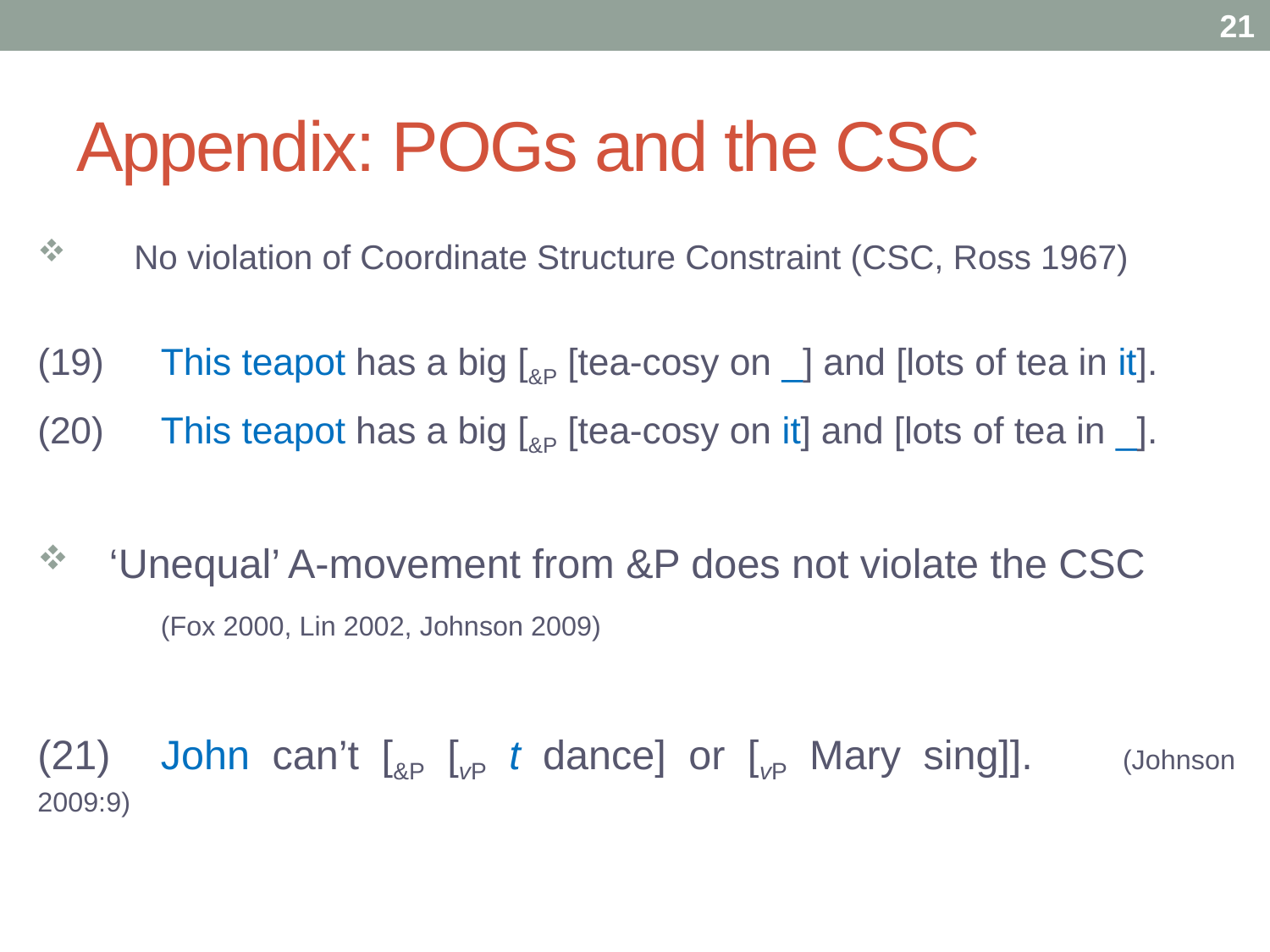

21
# Appendix: POGs and the CSC
 	No violation of Coordinate Structure Constraint (CSC, Ross 1967)

(19)		This teapot has a big [&P [tea-cosy on _] and [lots of tea in it].
(20)		This teapot has a big [&P [tea-cosy on it] and [lots of tea in _].

‘Unequal’ A-movement from &P does not violate the CSC
			(Fox 2000, Lin 2002, Johnson 2009)

(21)		John can’t [&P [vP t dance] or [vP Mary sing]].	(Johnson 2009:9)